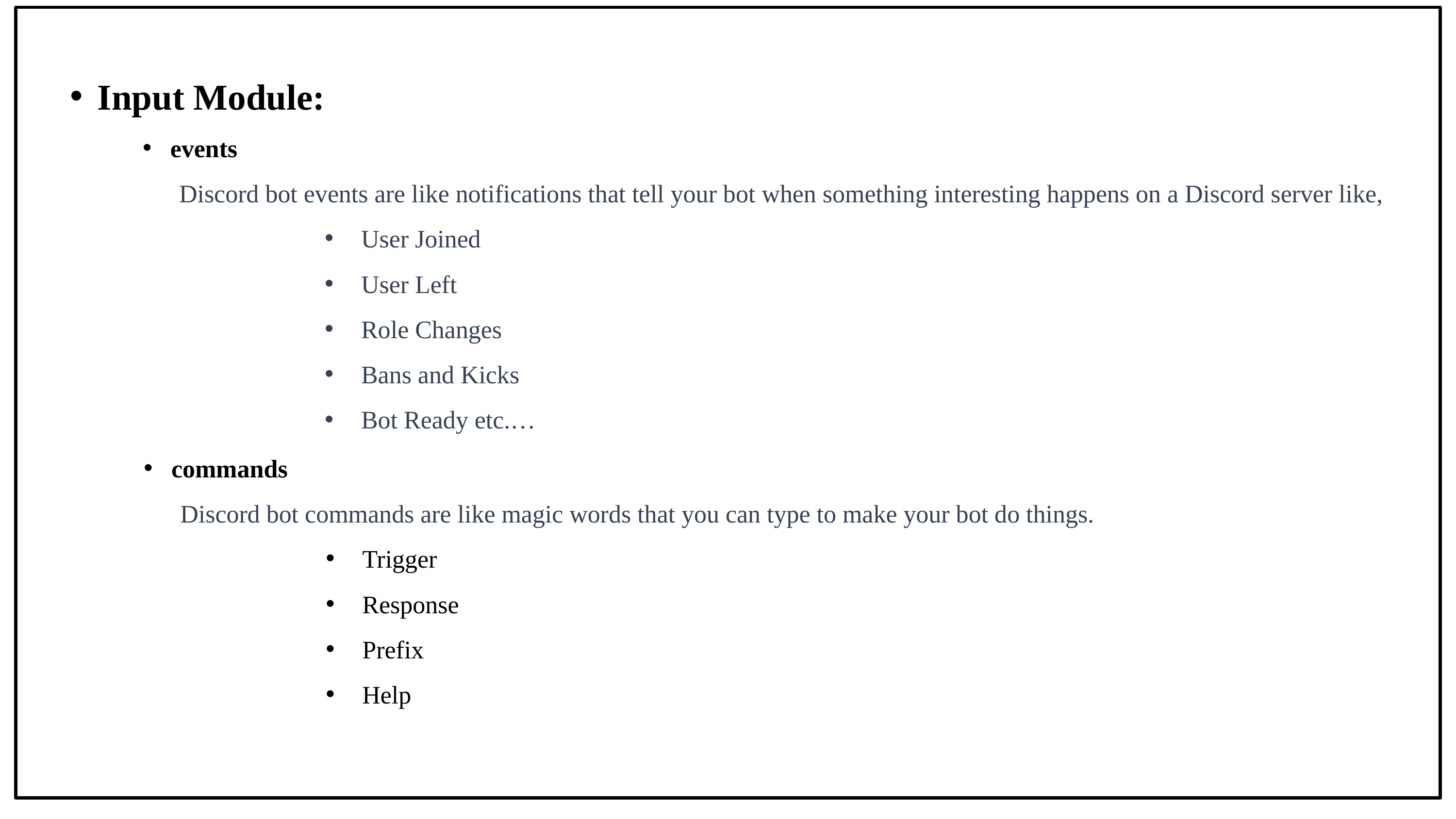

Input Module:
events
Discord bot events are like notifications that tell your bot when something interesting happens on a Discord server like,
User Joined
User Left
Role Changes
Bans and Kicks
Bot Ready etc.…
commands
Discord bot commands are like magic words that you can type to make your bot do things.
Trigger
Response
Prefix
Help